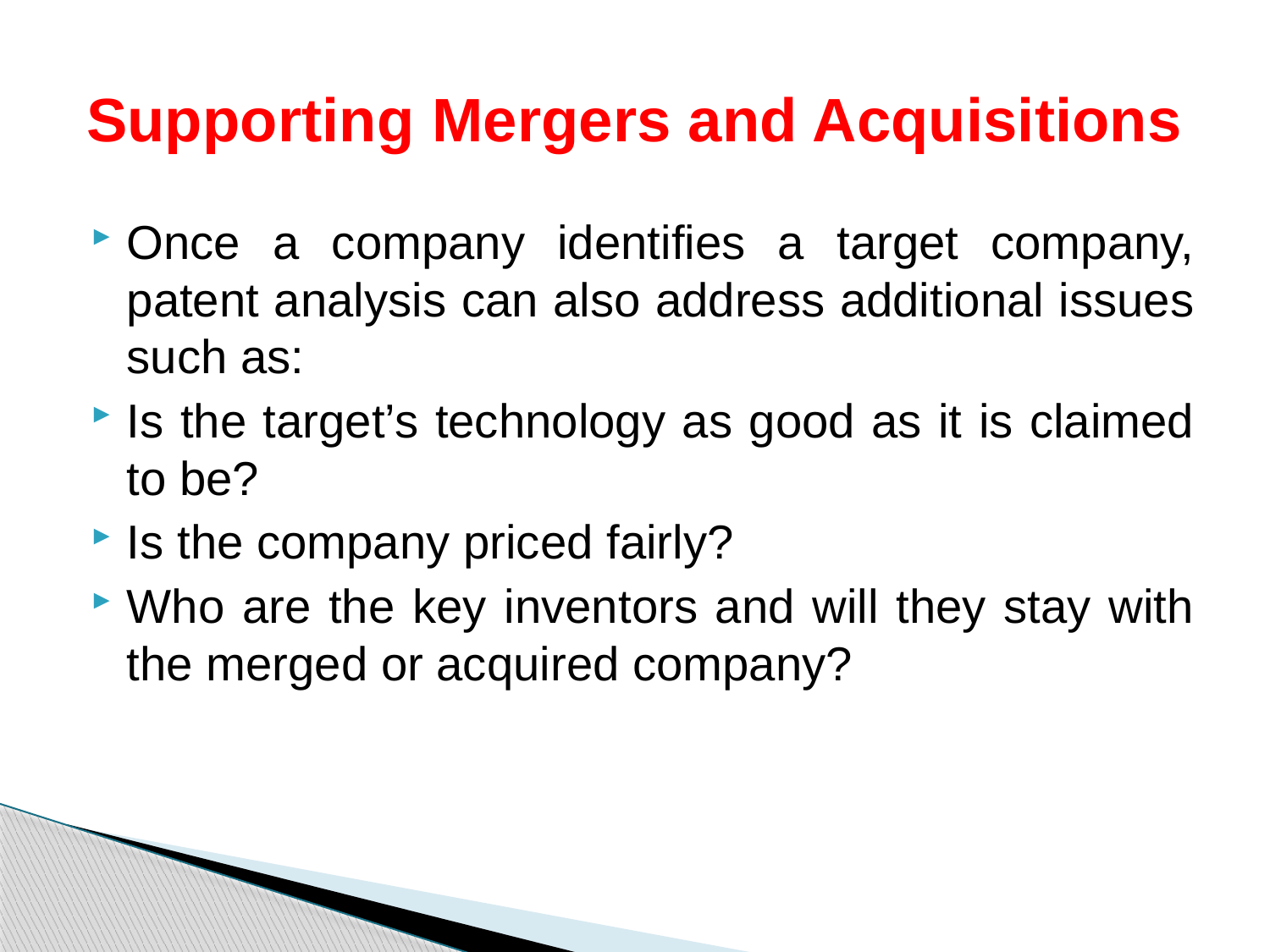

# Supporting Mergers and Acquisitions
Once a company identifies a target company, patent analysis can also address additional issues such as:
Is the target’s technology as good as it is claimed to be?
Is the company priced fairly?
Who are the key inventors and will they stay with the merged or acquired company?